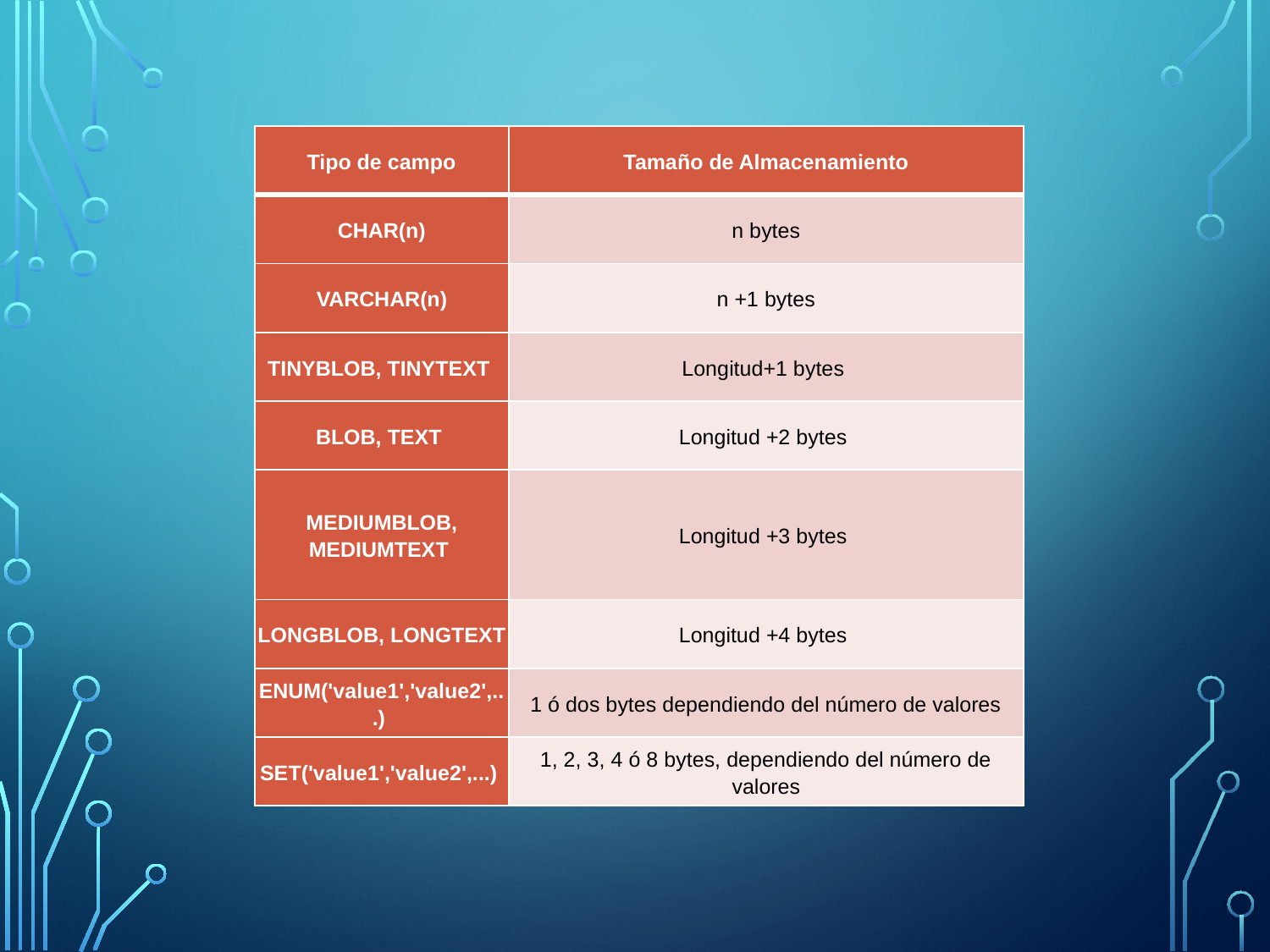

| Tipo de campo | Tamaño de Almacenamiento |
| --- | --- |
| CHAR(n) | n bytes |
| VARCHAR(n) | n +1 bytes |
| TINYBLOB, TINYTEXT | Longitud+1 bytes |
| BLOB, TEXT | Longitud +2 bytes |
| MEDIUMBLOB, MEDIUMTEXT | Longitud +3 bytes |
| LONGBLOB, LONGTEXT | Longitud +4 bytes |
| ENUM('value1','value2',...) | 1 ó dos bytes dependiendo del número de valores |
| SET('value1','value2',...) | 1, 2, 3, 4 ó 8 bytes, dependiendo del número de valores |